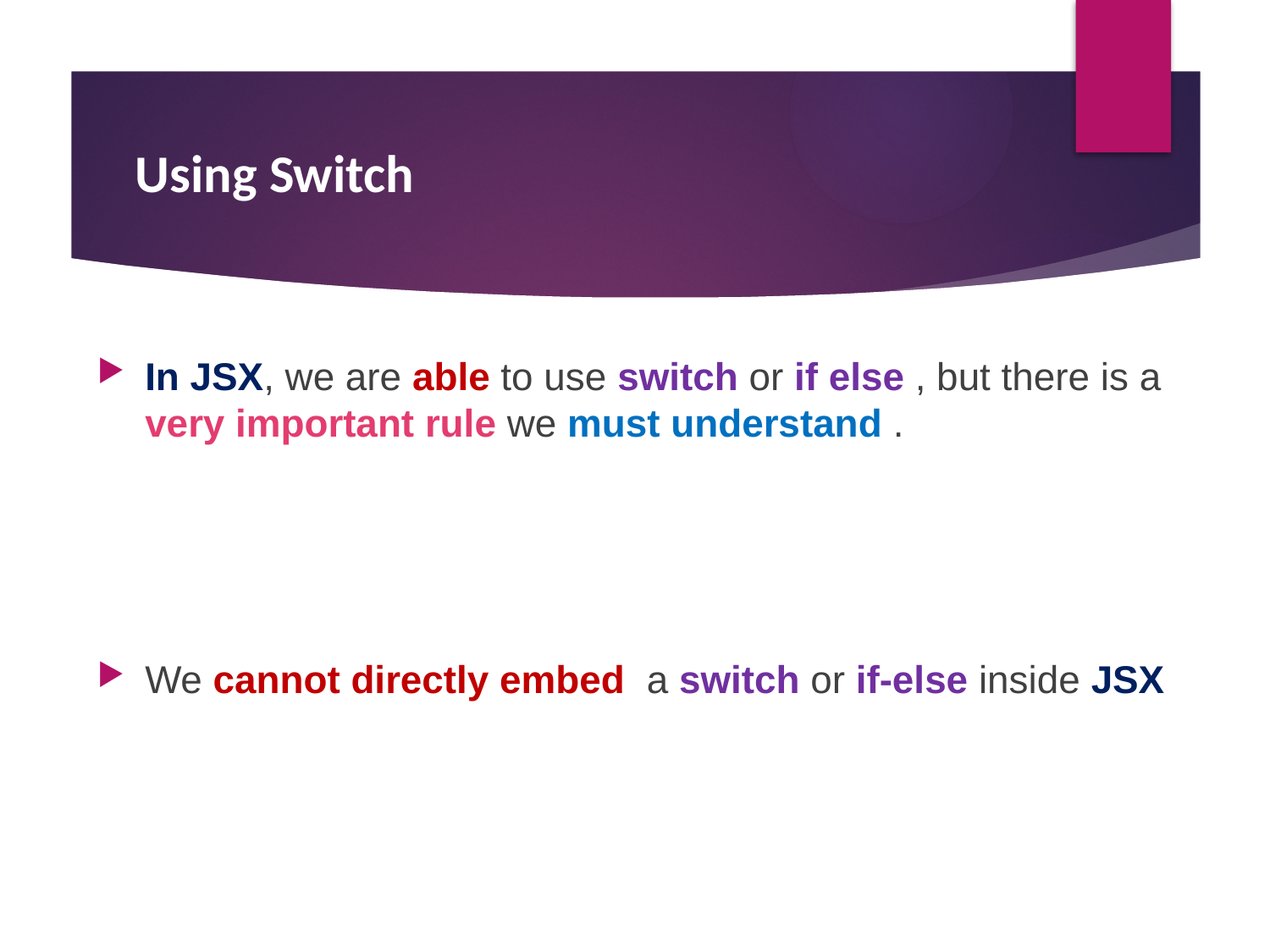

#

          Using Switch
In JSX, we are able to use switch or if else , but there is a very important rule we must understand .

We cannot directly embed  a switch or if-else inside JSX